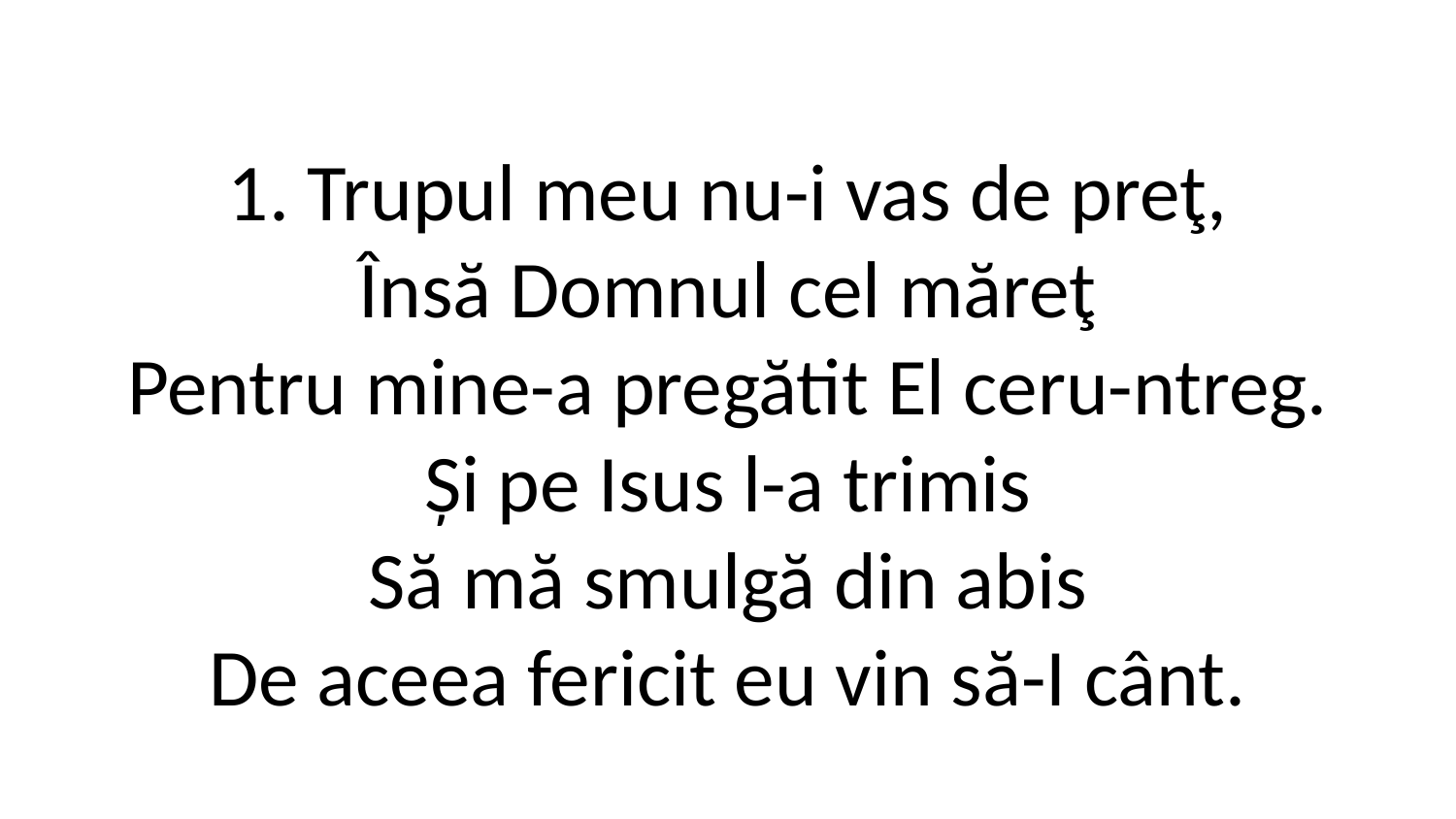

1. Trupul meu nu-i vas de preţ,
Însă Domnul cel măreţ
Pentru mine-a pregătit El ceru-ntreg.
Și pe Isus l-a trimis
Să mă smulgă din abis
De aceea fericit eu vin să-I cânt.